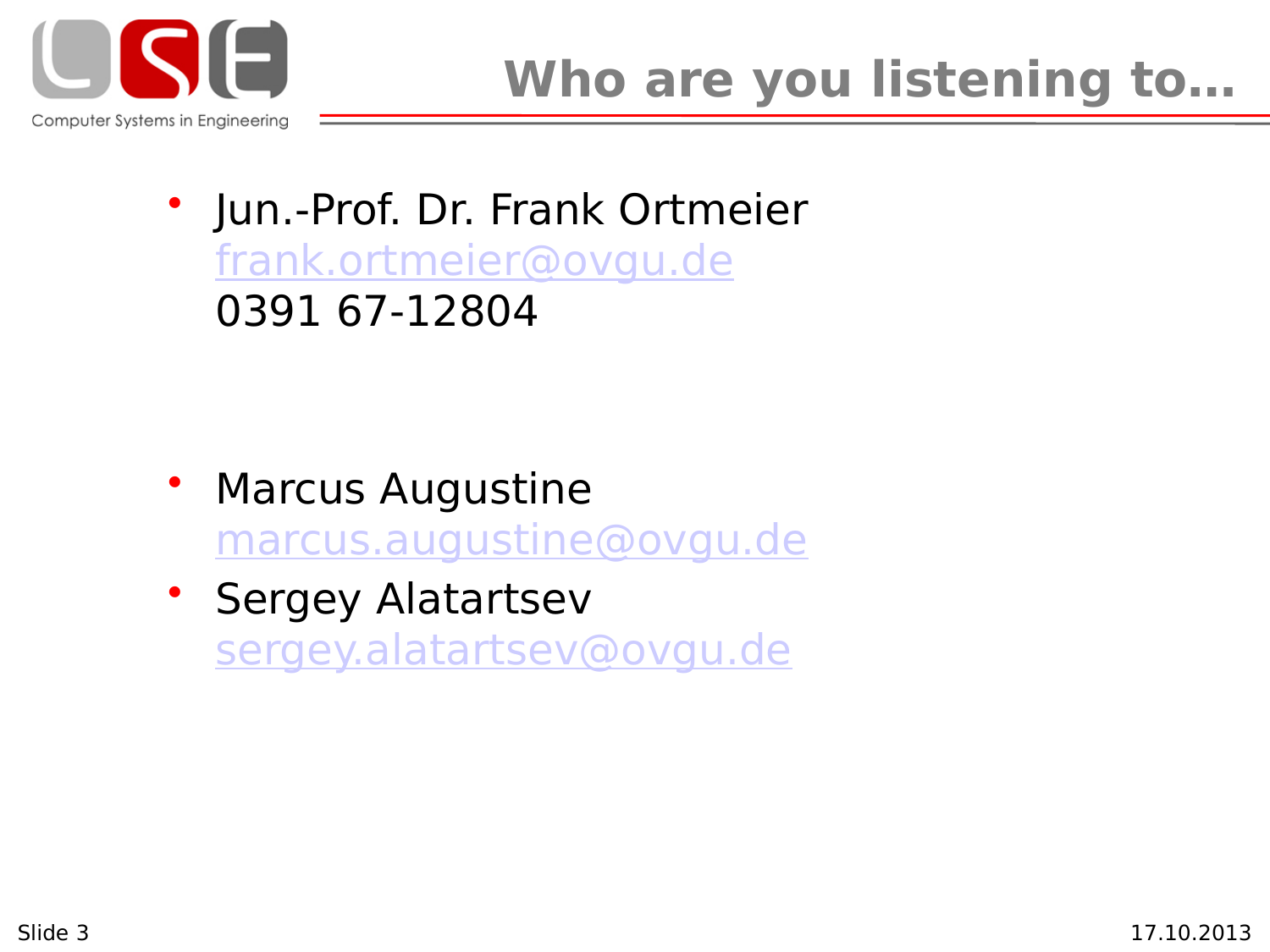

# Who are you listening to…
Jun.-Prof. Dr. Frank Ortmeier
frank.ortmeier@ovgu.de
0391 67-12804

Marcus Augustine
marcus.augustine@ovgu.de
Sergey Alatartsev
sergey.alatartsev@ovgu.de

Slide 3
17.10.2013